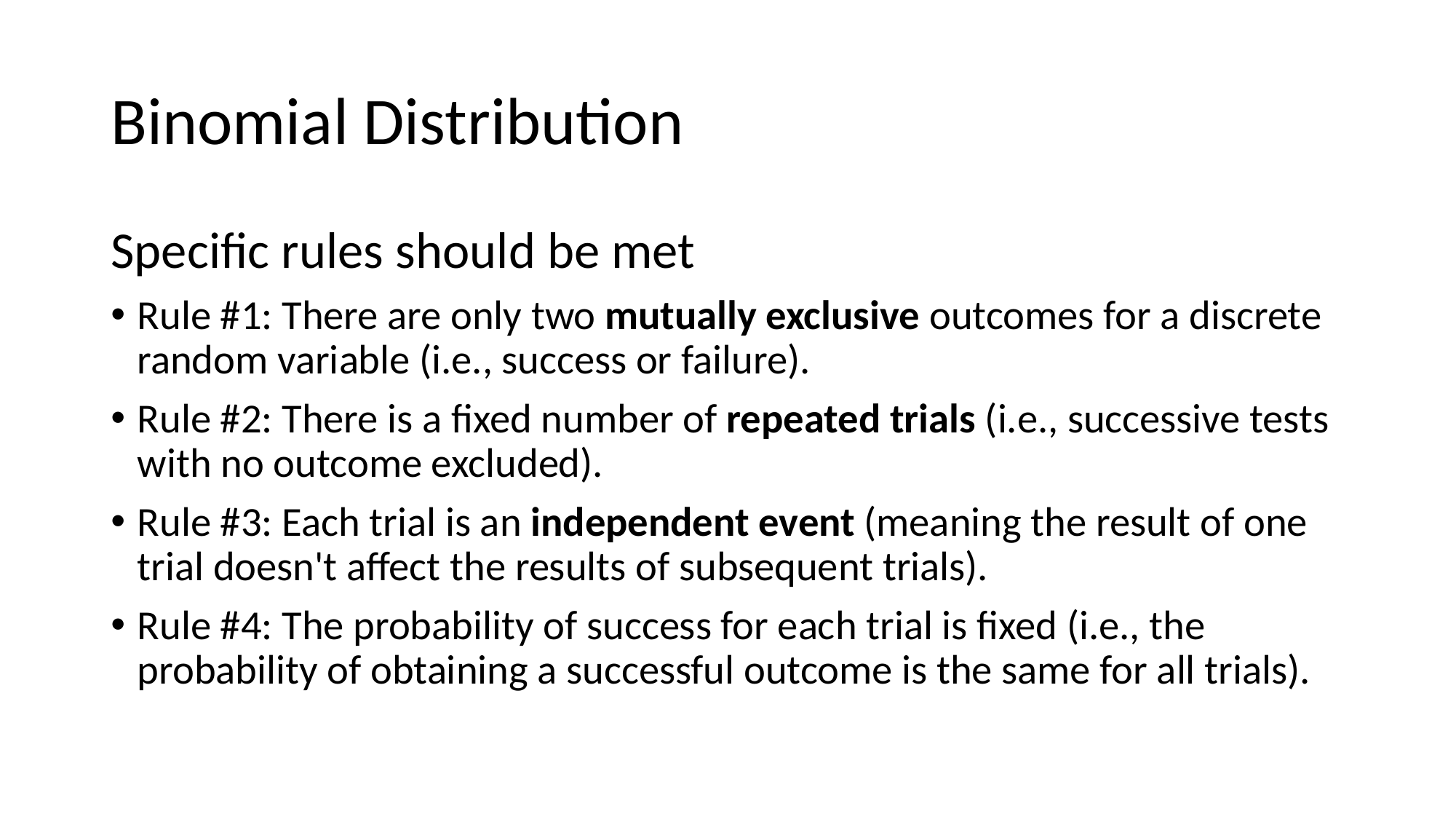

# Binomial Distribution
Specific rules should be met
Rule #1: There are only two mutually exclusive outcomes for a discrete random variable (i.e., success or failure).
Rule #2: There is a fixed number of repeated trials (i.e., successive tests with no outcome excluded).
Rule #3: Each trial is an independent event (meaning the result of one trial doesn't affect the results of subsequent trials).
Rule #4: The probability of success for each trial is fixed (i.e., the probability of obtaining a successful outcome is the same for all trials).